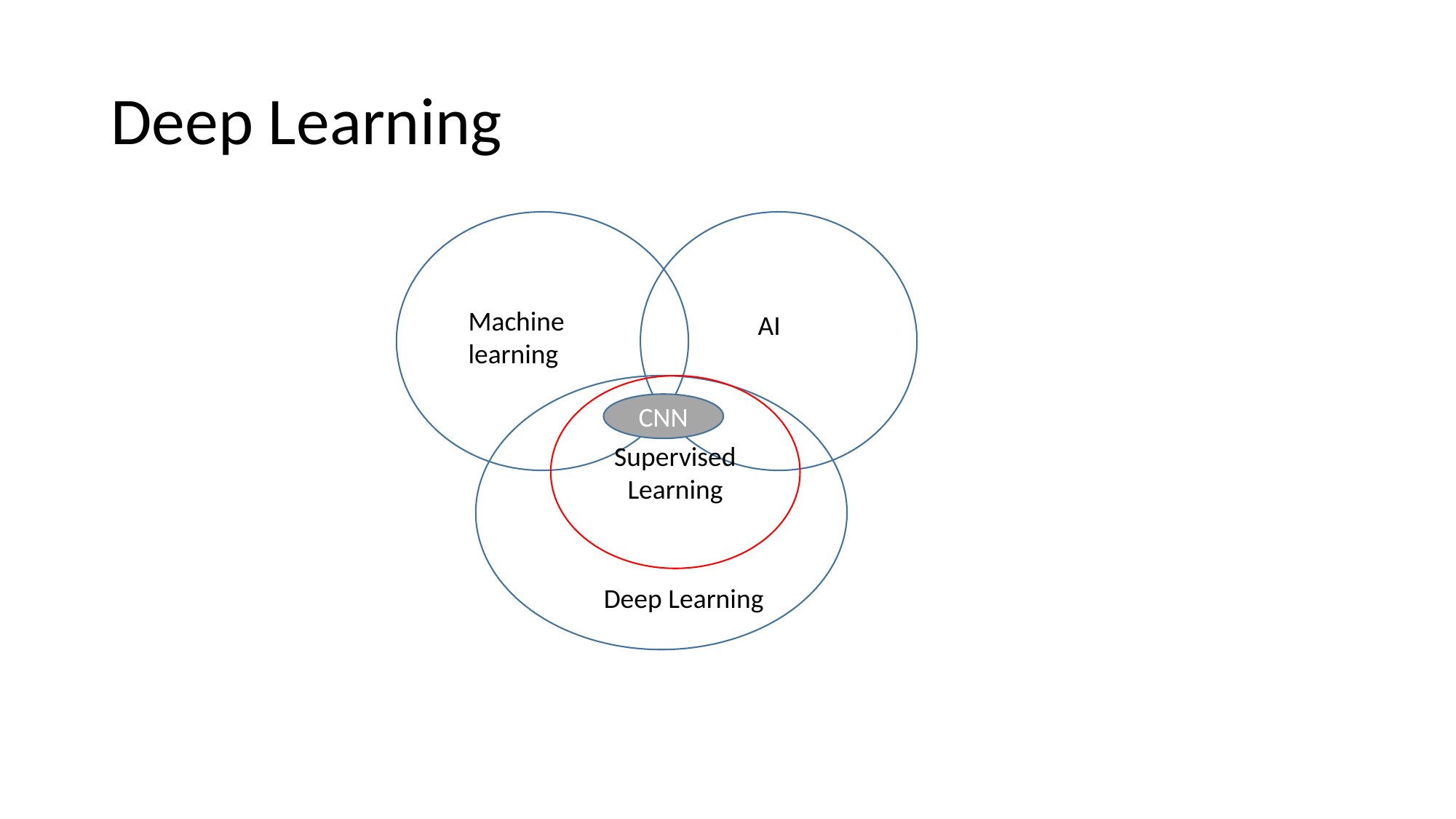

# Deep Learning

Machine learning
AI
Supervised Learning

CNN
Deep Learning